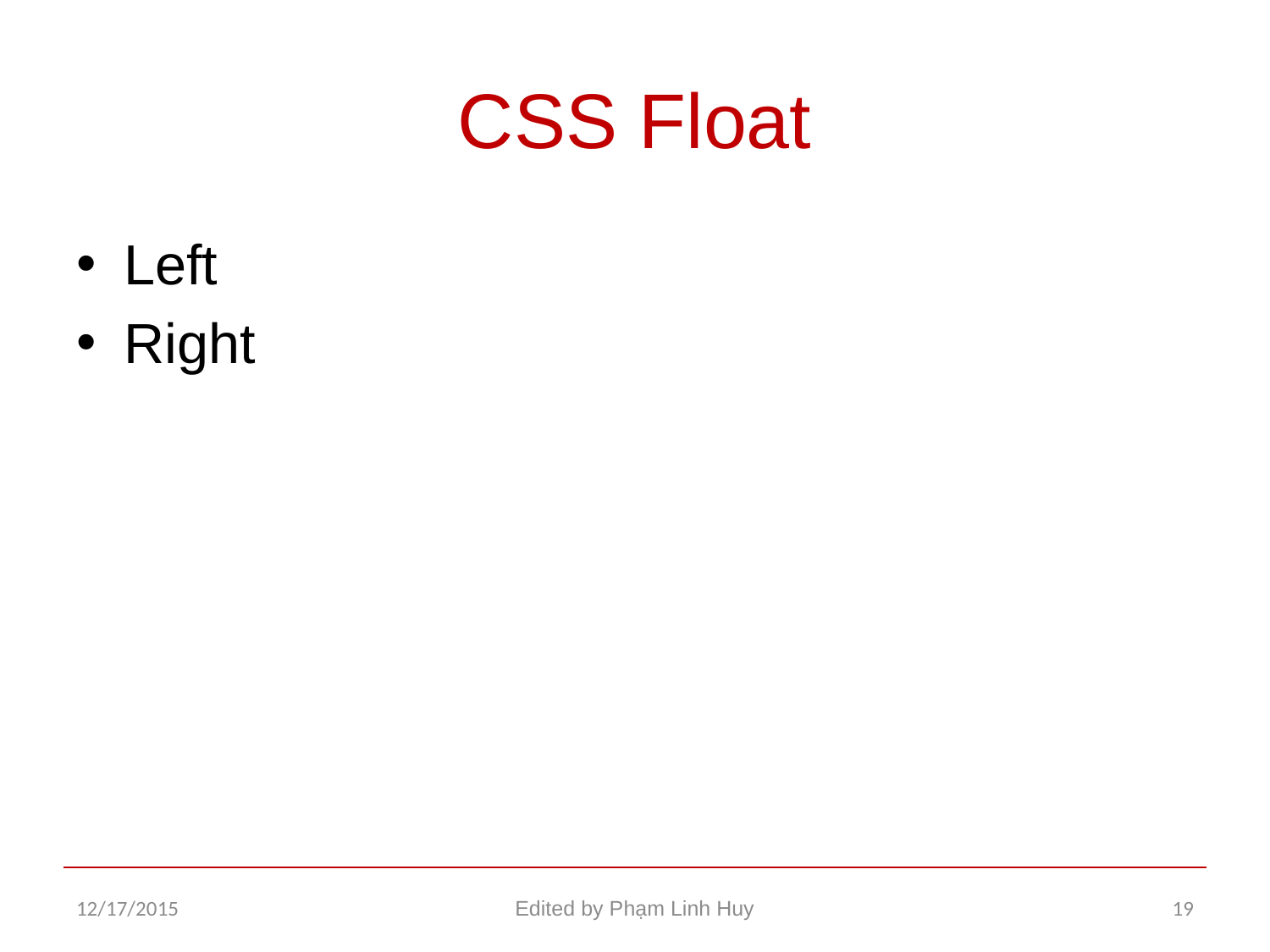

# CSS Float
Left
Right
12/17/2015
Edited by Phạm Linh Huy
19